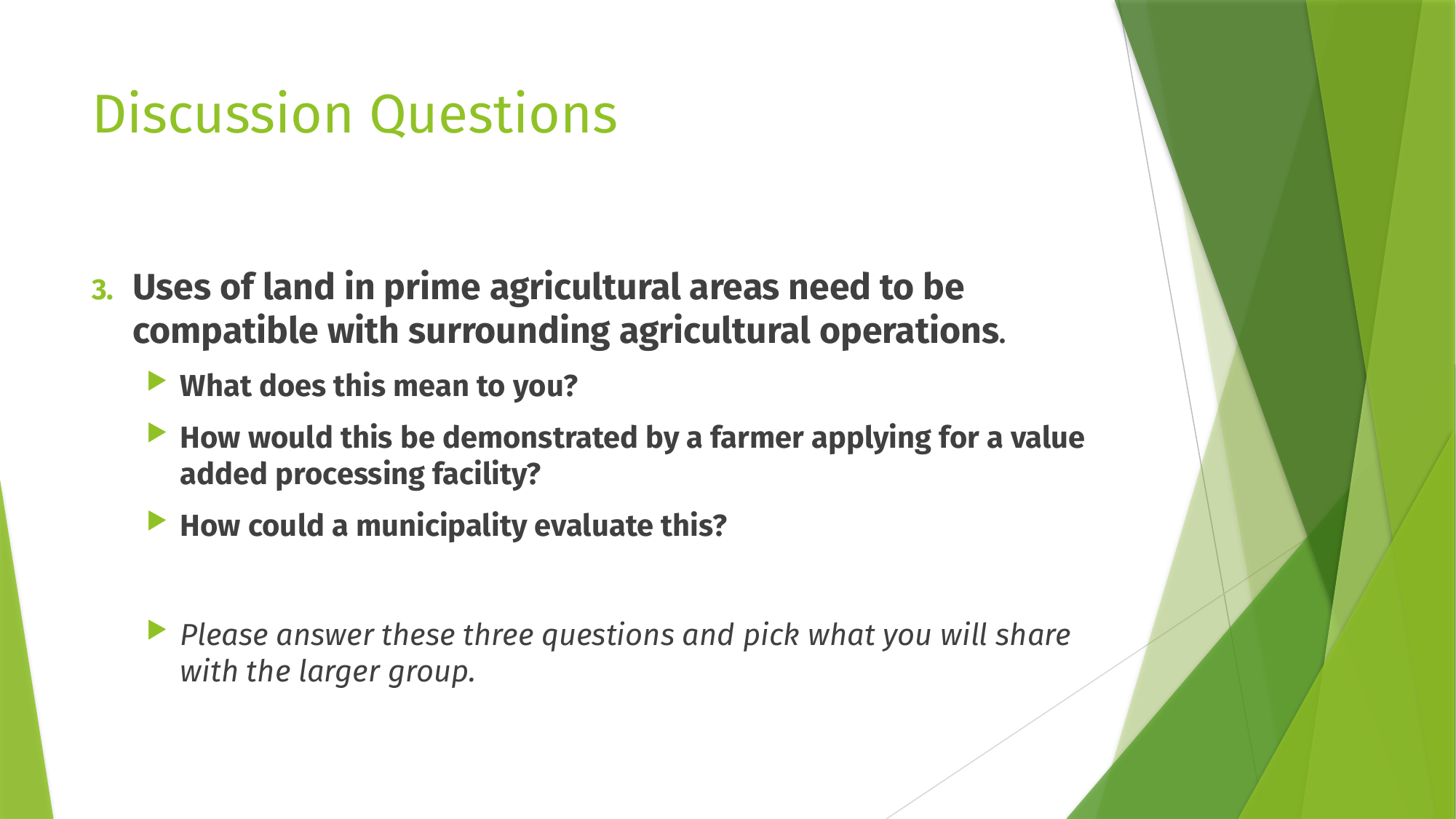

# Discussion Questions
Uses of land in prime agricultural areas need to be compatible with surrounding agricultural operations.
What does this mean to you?
How would this be demonstrated by a farmer applying for a value added processing facility?
How could a municipality evaluate this?

Please answer these three questions and pick what you will share with the larger group.